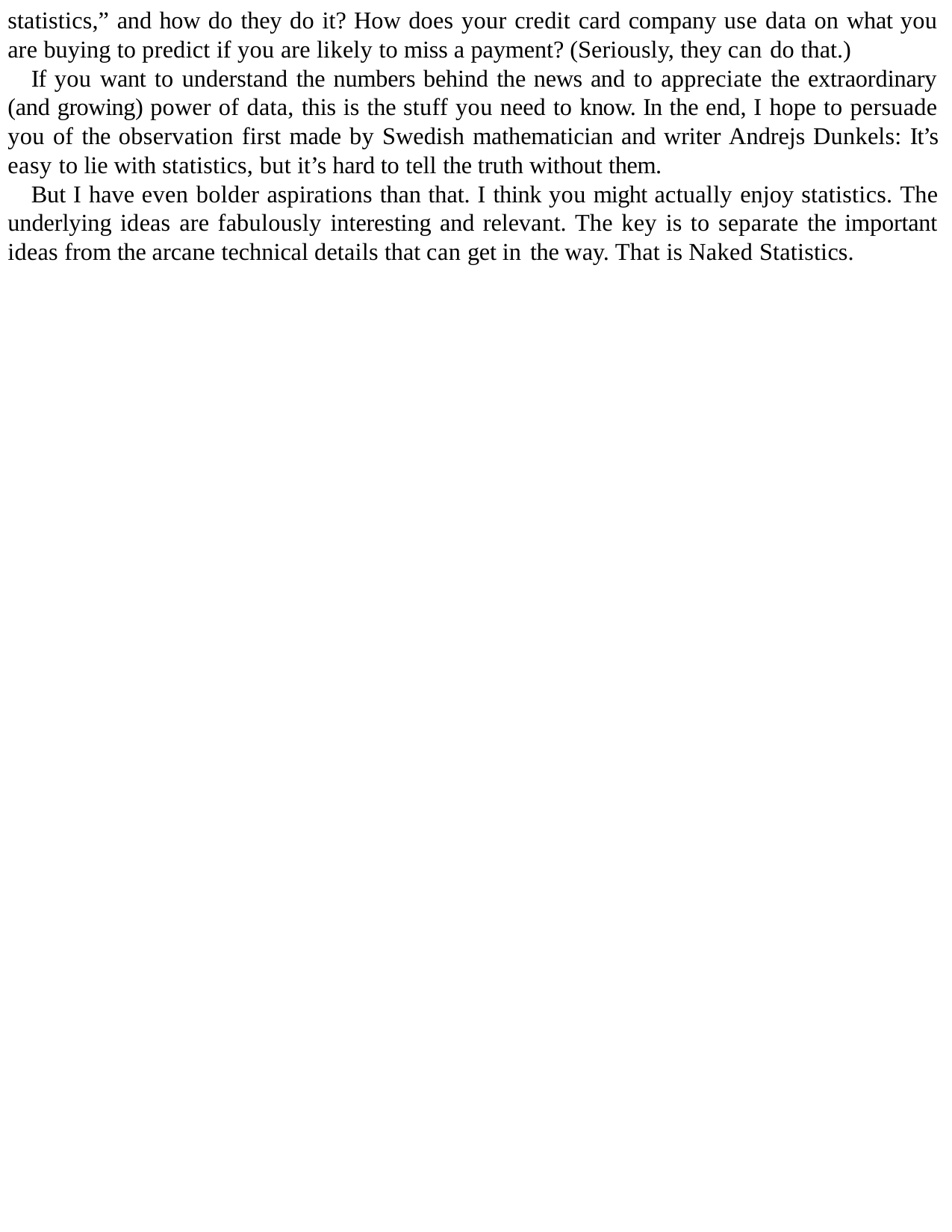

statistics,” and how do they do it? How does your credit card company use data on what you  are buying to predict if you are likely to miss a payment? (Seriously, they can do that.)
If you want to understand the numbers behind the news and to appreciate the extraordinary  (and growing) power of data, this is the stuff you need to know. In the end, I hope to persuade  you of the observation first made by Swedish mathematician and writer Andrejs Dunkels: It’s  easy to lie with statistics, but it’s hard to tell the truth without them.
But I have even bolder aspirations than that. I think you might actually enjoy statistics. The  underlying ideas are fabulously interesting and relevant. The key is to separate the important  ideas from the arcane technical details that can get in the way. That is Naked Statistics.